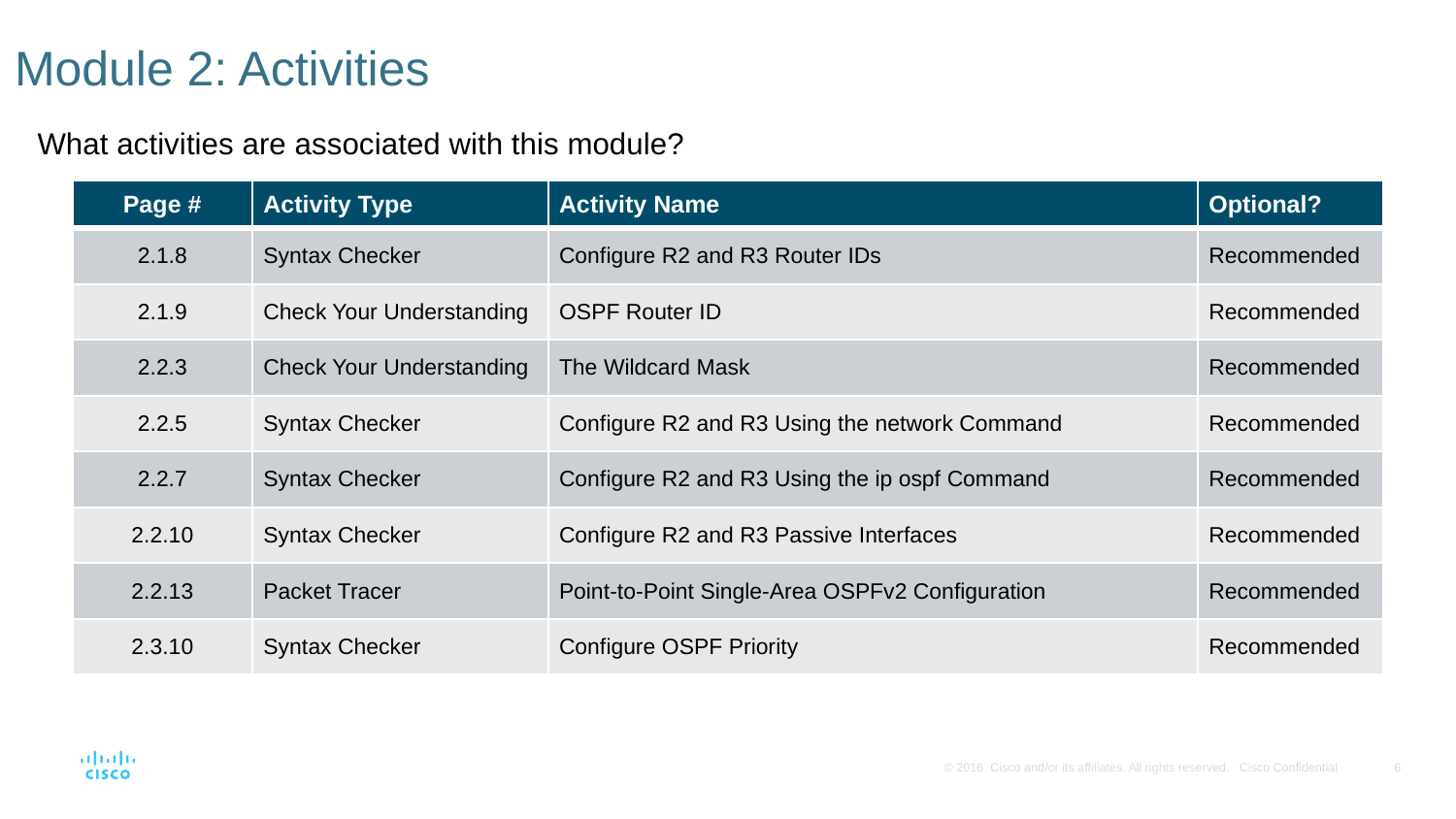

# Module 2: Activities
What activities are associated with this module?

| Page # | Activity Type | Activity Name | Optional? |
| --- | --- | --- | --- |
| 2.1.8 | Syntax Checker | Configure R2 and R3 Router IDs | Recommended |
| 2.1.9 | Check Your Understanding | OSPF Router ID | Recommended |
| 2.2.3 | Check Your Understanding | The Wildcard Mask | Recommended |
| 2.2.5 | Syntax Checker | Configure R2 and R3 Using the network Command | Recommended |
| 2.2.7 | Syntax Checker | Configure R2 and R3 Using the ip ospf Command | Recommended |
| 2.2.10 | Syntax Checker | Configure R2 and R3 Passive Interfaces | Recommended |
| 2.2.13 | Packet Tracer | Point-to-Point Single-Area OSPFv2 Configuration | Recommended |
| 2.3.10 | Syntax Checker | Configure OSPF Priority | Recommended |